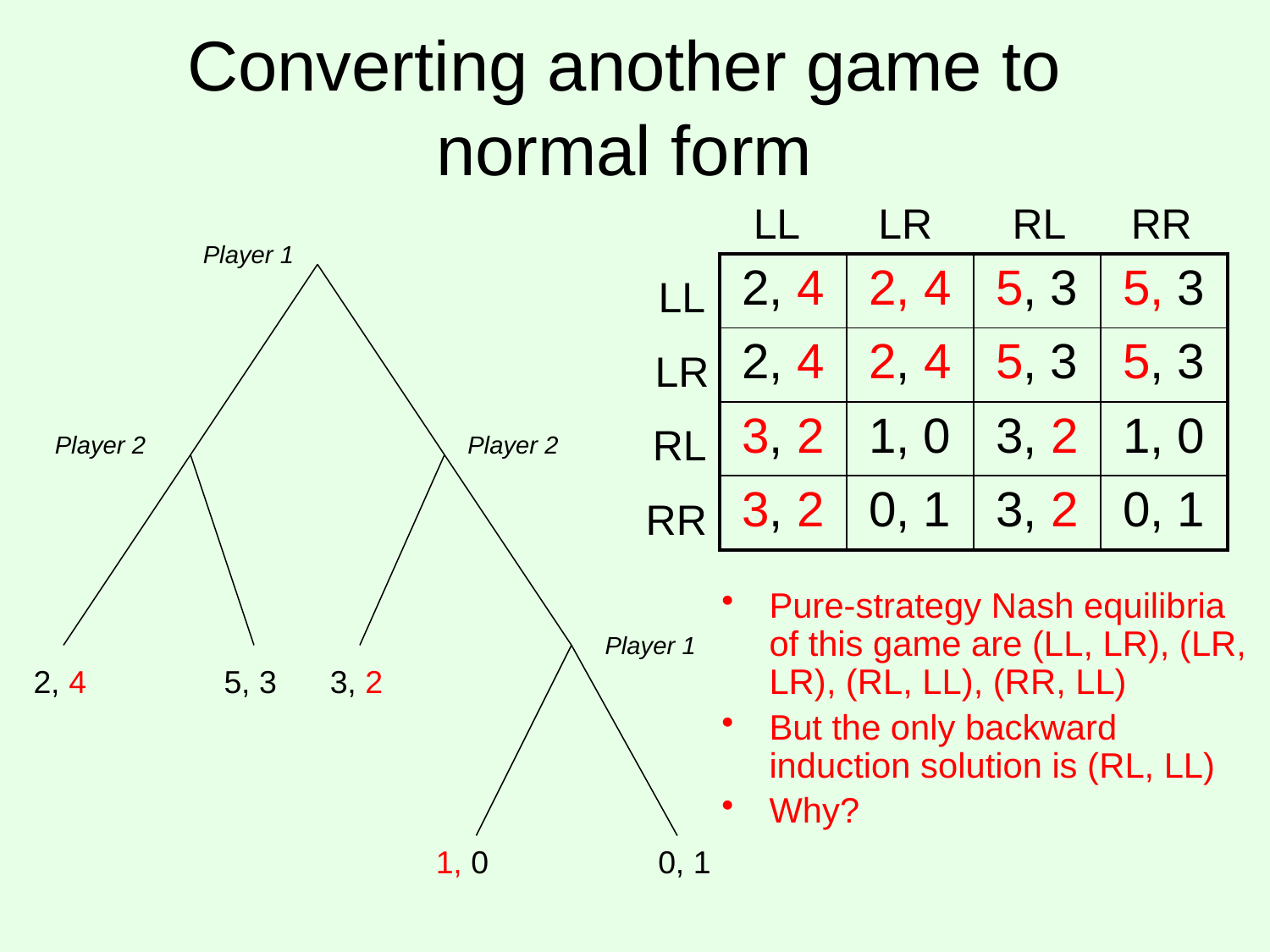

# Converting another game to normal form
LL
LR
RL
RR
Player 1
| 2, 4 | 2, 4 | 5, 3 | 5, 3 |
| --- | --- | --- | --- |
| 2, 4 | 2, 4 | 5, 3 | 5, 3 |
| 3, 2 | 1, 0 | 3, 2 | 1, 0 |
| 3, 2 | 0, 1 | 3, 2 | 0, 1 |

LL
LR
RL
Player 2
Player 2

RR
Pure-strategy Nash equilibria of this game are (LL, LR), (LR, LR), (RL, LL), (RR, LL)
But the only backward induction solution is (RL, LL)
Why?
Player 1

2, 4
5, 3
3, 2
1, 0
0, 1